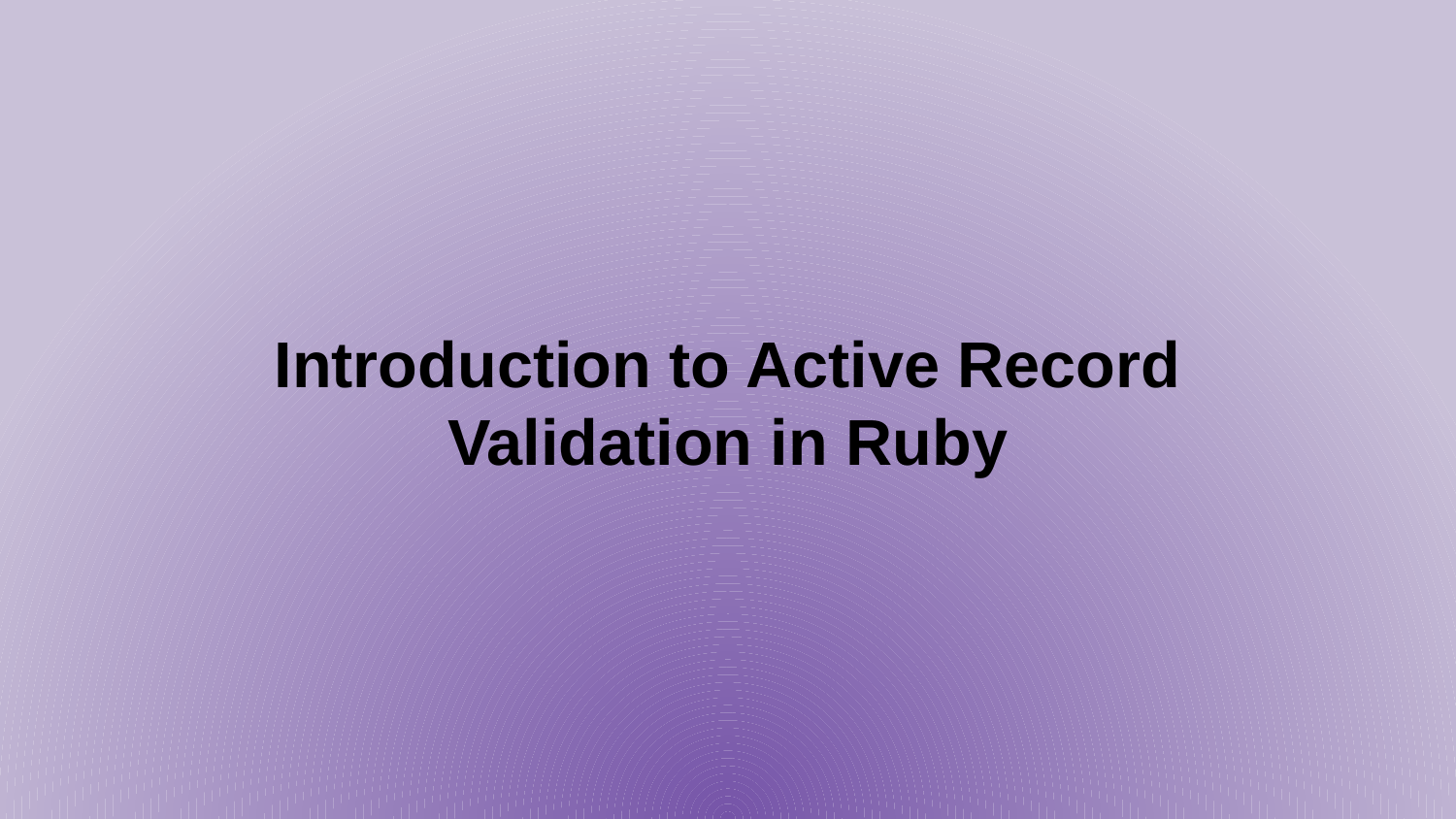

# Introduction to Active Record Validation in Ruby